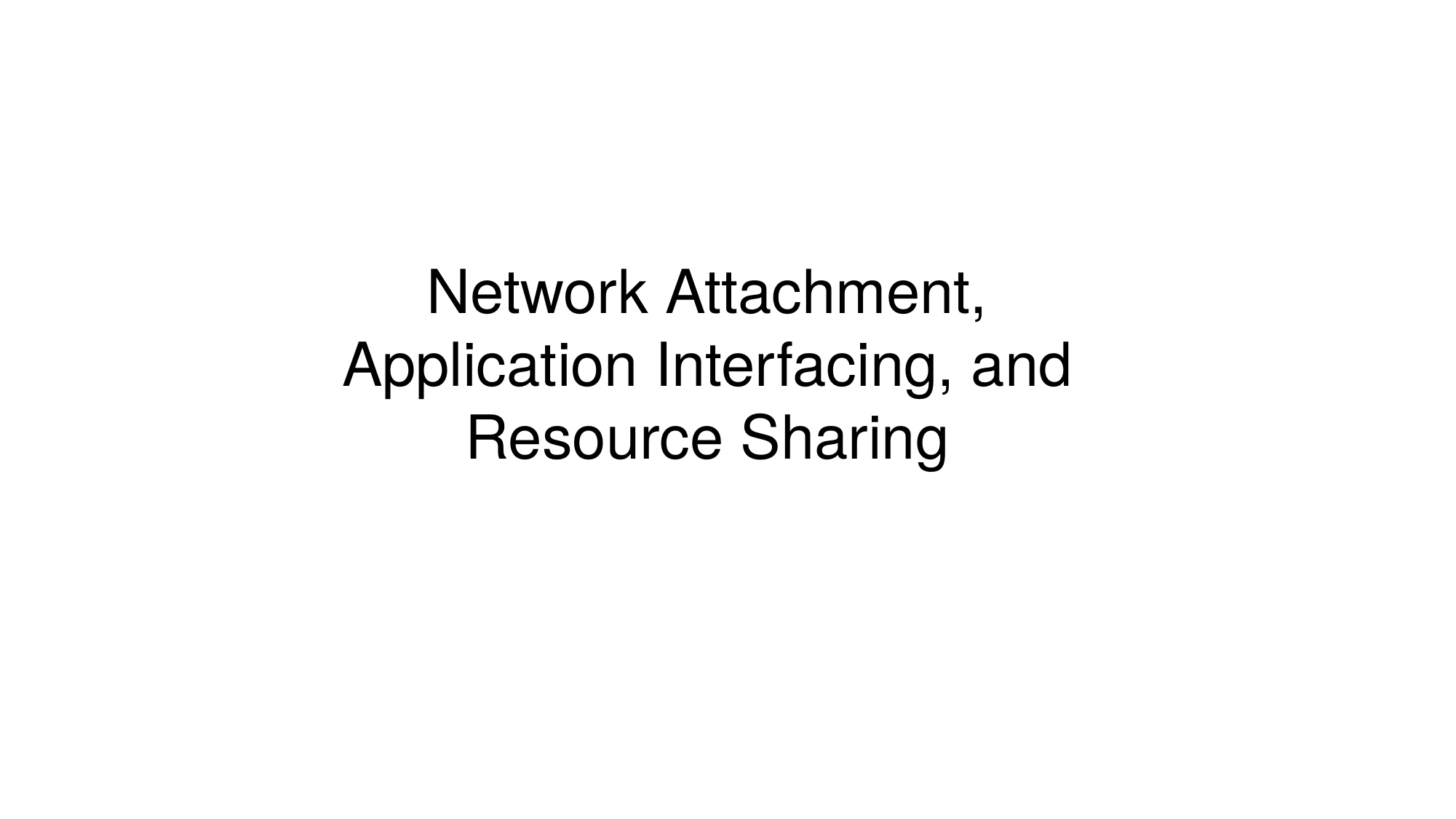

Network Attachment, Application Interfacing, and Resource Sharing